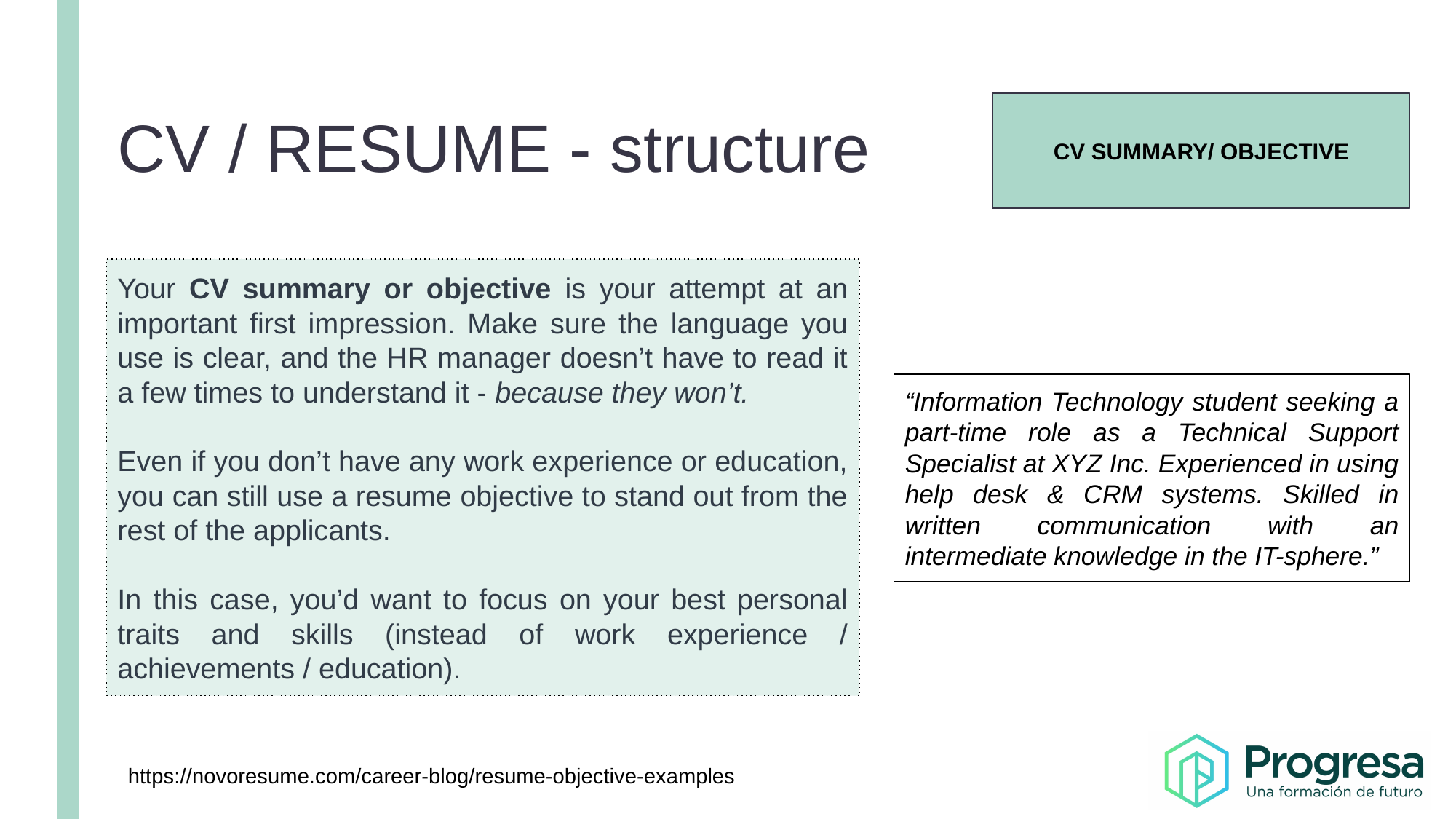

# CV / RESUME - structure
CV SUMMARY/ OBJECTIVE
Your CV summary or objective is your attempt at an important first impression. Make sure the language you use is clear, and the HR manager doesn’t have to read it a few times to understand it - because they won’t.

Even if you don’t have any work experience or education, you can still use a resume objective to stand out from the rest of the applicants.

In this case, you’d want to focus on your best personal traits and skills (instead of work experience / achievements / education).
“Information Technology student seeking a part-time role as a Technical Support Specialist at XYZ Inc. Experienced in using help desk & CRM systems. Skilled in written communication with an intermediate knowledge in the IT-sphere.”
https://novoresume.com/career-blog/resume-objective-examples